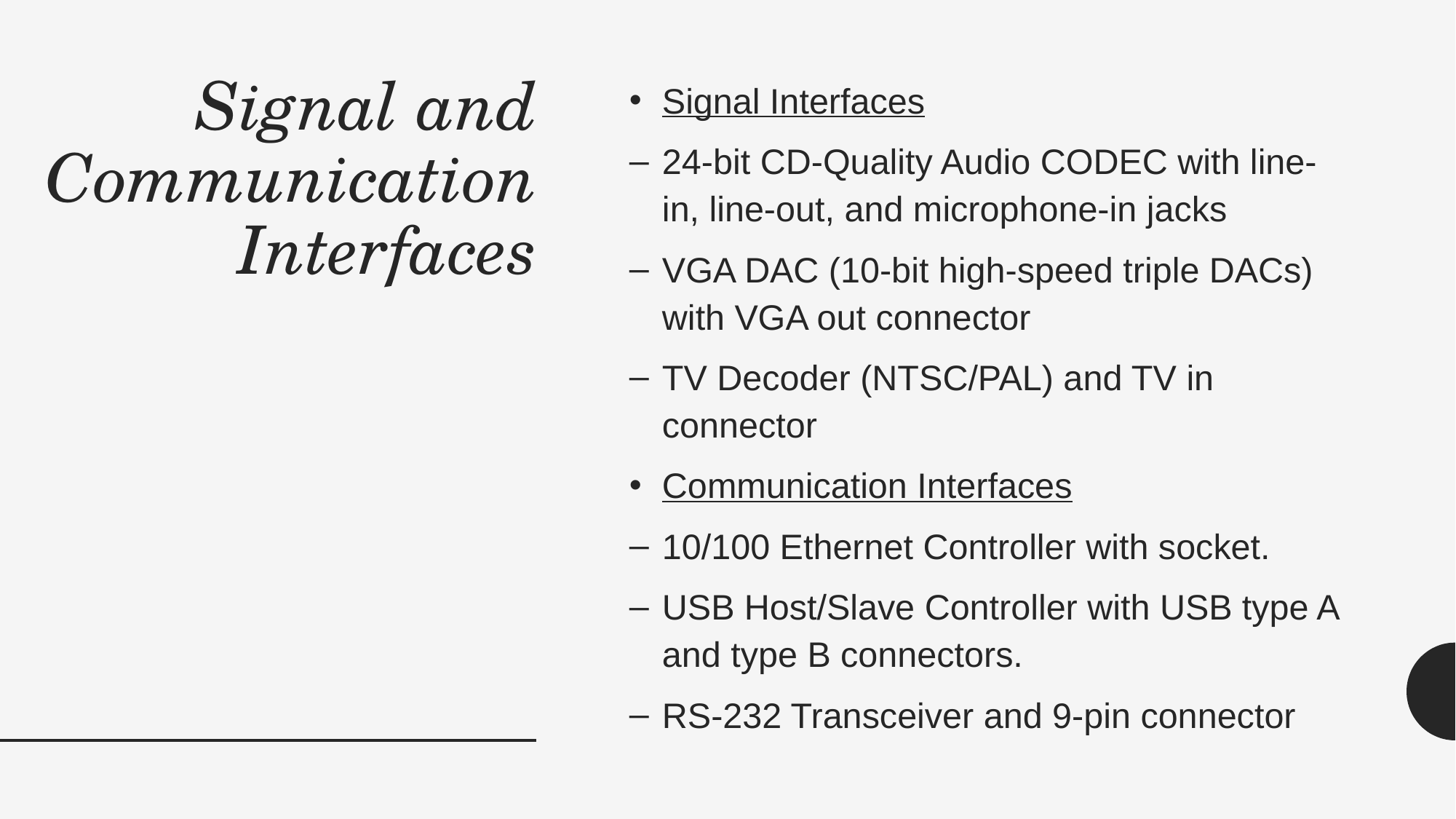

# Signal and Communication Interfaces
Signal Interfaces
24-bit CD-Quality Audio CODEC with line-in, line-out, and microphone-in jacks
VGA DAC (10-bit high-speed triple DACs) with VGA out connector
TV Decoder (NTSC/PAL) and TV in connector
Communication Interfaces
10/100 Ethernet Controller with socket.
USB Host/Slave Controller with USB type A and type B connectors.
RS-232 Transceiver and 9-pin connector